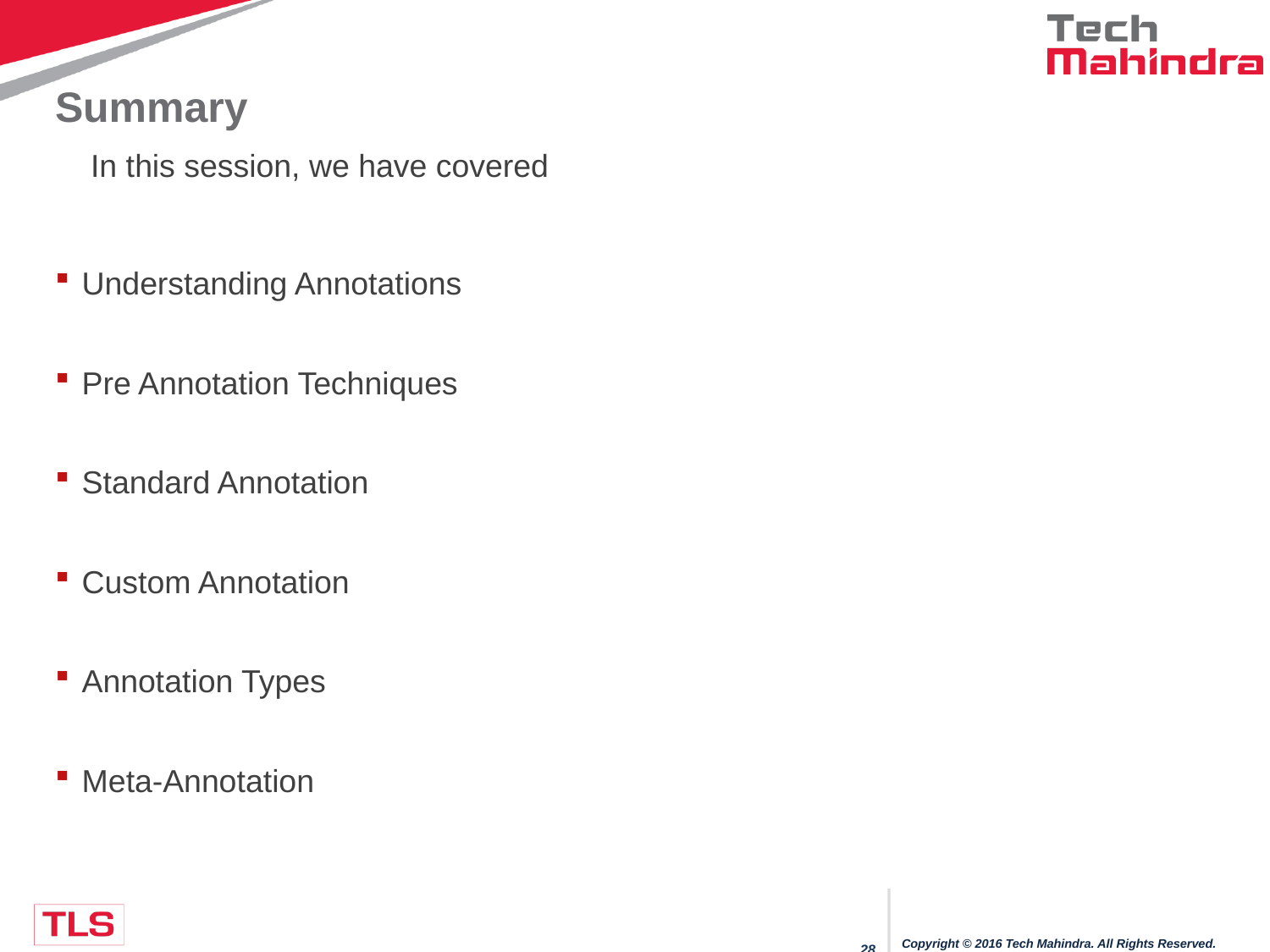

# Summary
In this session, we have covered

Understanding Annotations

Pre Annotation Techniques

Standard Annotation

Custom Annotation

Annotation Types

Meta-Annotation

Copyright © 2016 Tech Mahindra. All Rights Reserved.